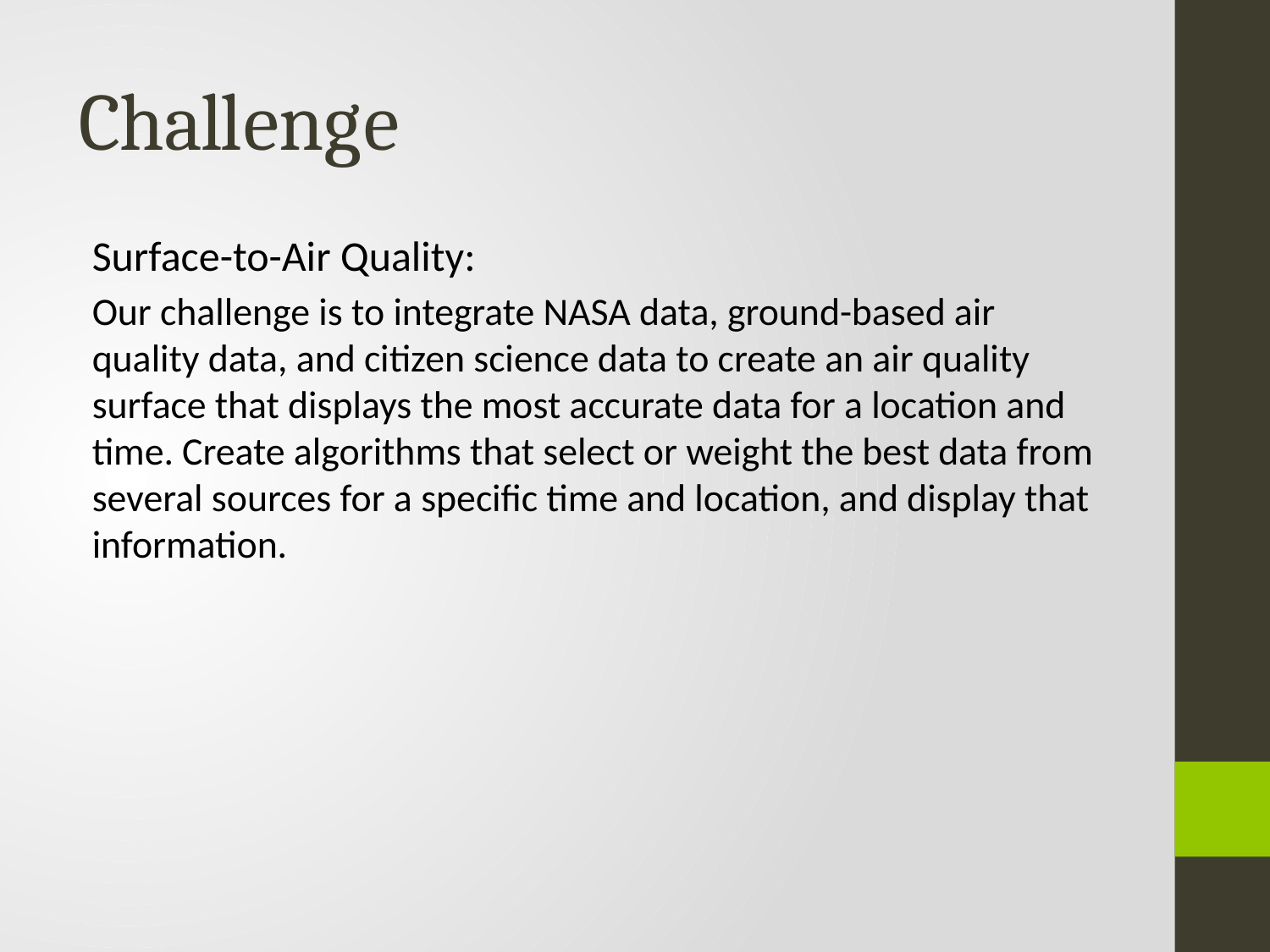

# Challenge
Surface-to-Air Quality:
Our challenge is to integrate NASA data, ground-based air quality data, and citizen science data to create an air quality surface that displays the most accurate data for a location and time. Create algorithms that select or weight the best data from several sources for a specific time and location, and display that information.